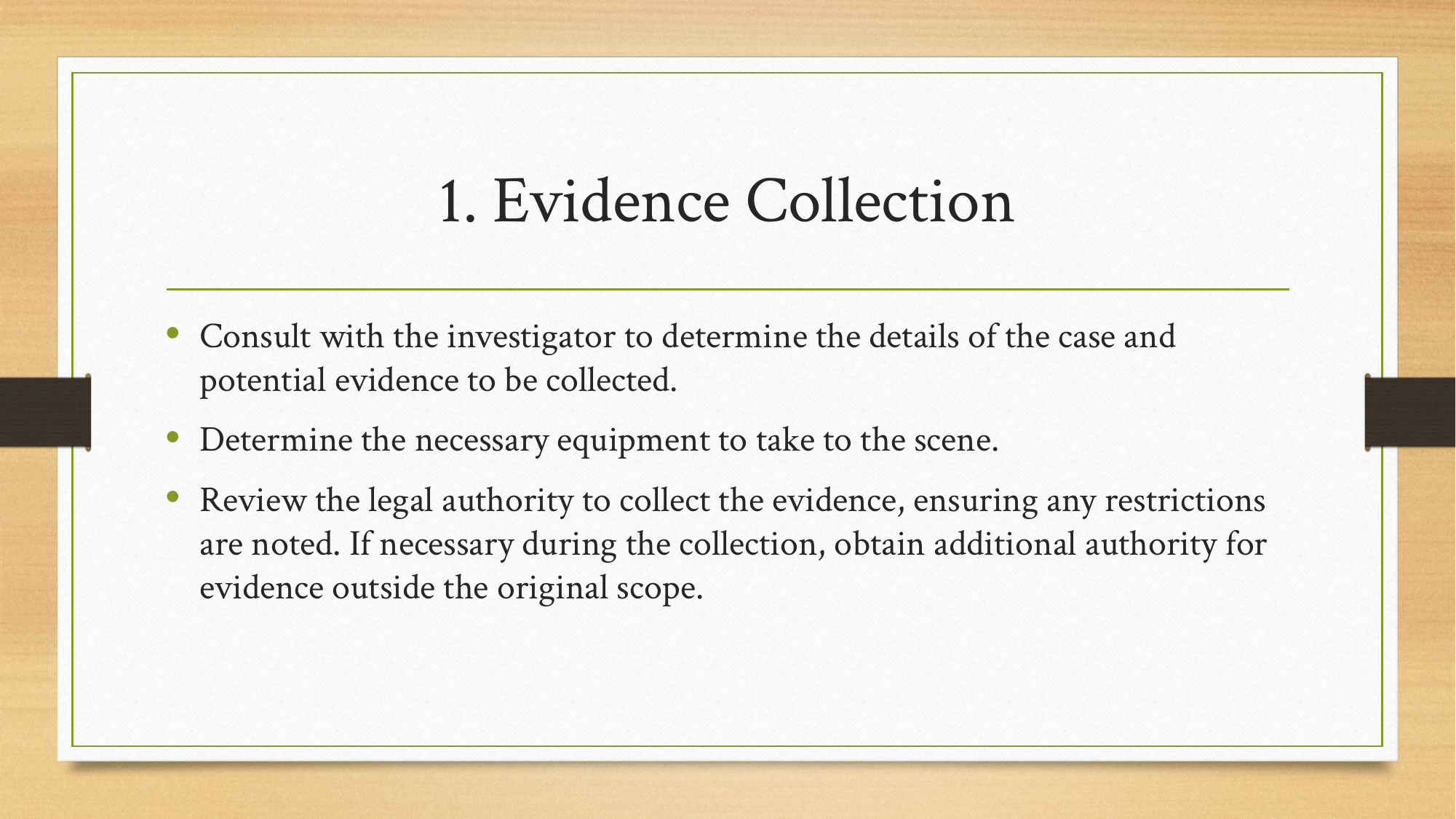

# 1. Evidence Collection
Consult with the investigator to determine the details of the case and potential evidence to be collected.
Determine the necessary equipment to take to the scene.
Review the legal authority to collect the evidence, ensuring any restrictions are noted. If necessary during the collection, obtain additional authority for evidence outside the original scope.